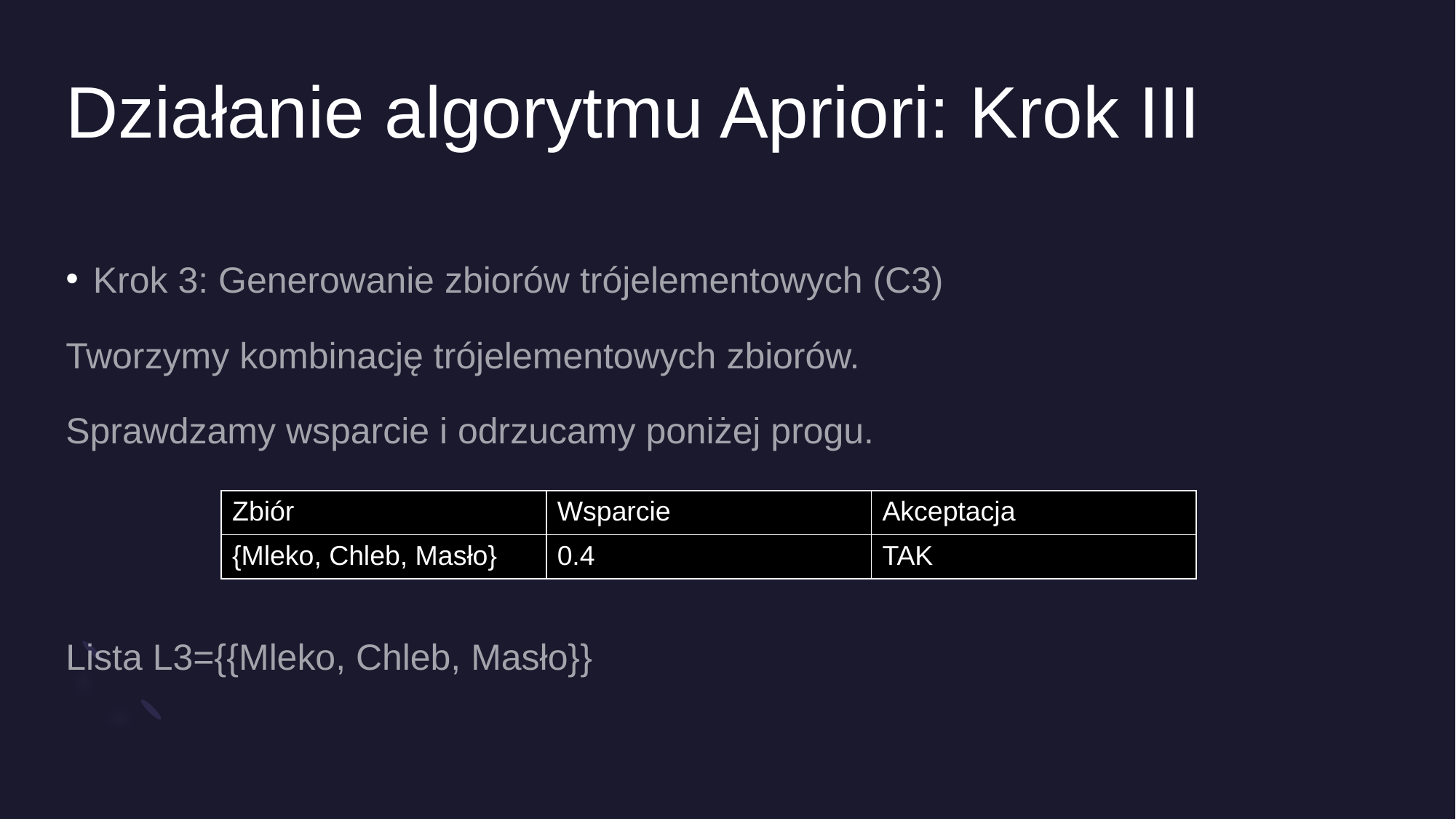

# Działanie algorytmu Apriori: Krok III
Krok 3: Generowanie zbiorów trójelementowych (C3)
Tworzymy kombinację trójelementowych zbiorów.
Sprawdzamy wsparcie i odrzucamy poniżej progu.

Lista L3={{Mleko, Chleb, Masło}}

| Zbiór | Wsparcie | Akceptacja |
| --- | --- | --- |
| {Mleko, Chleb, Masło} | 0.4 | TAK |